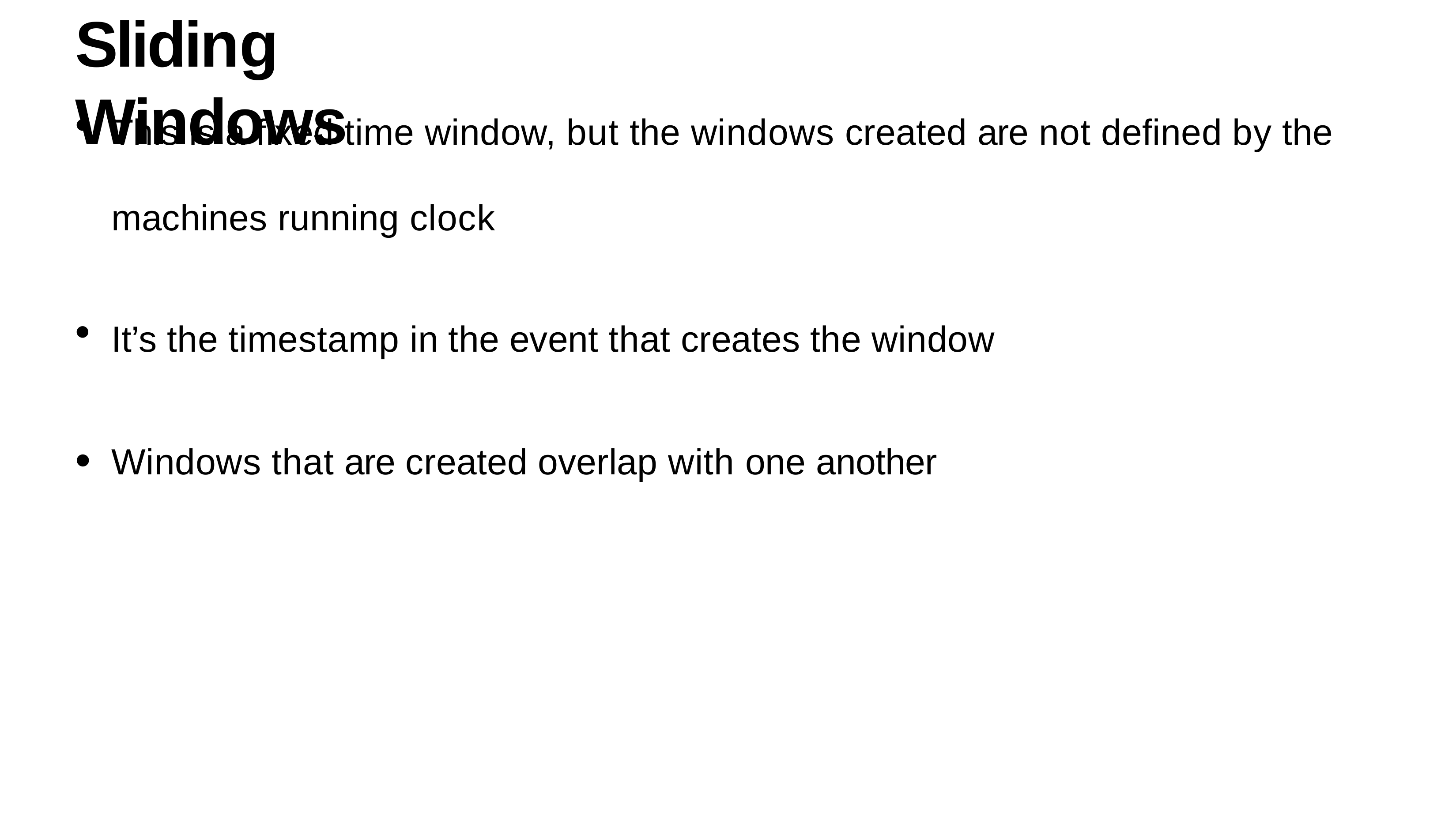

# Sliding Windows
This is a fixed time window, but the windows created are not defined by the
machines running clock

It’s the timestamp in the event that creates the window

Windows that are created overlap with one another